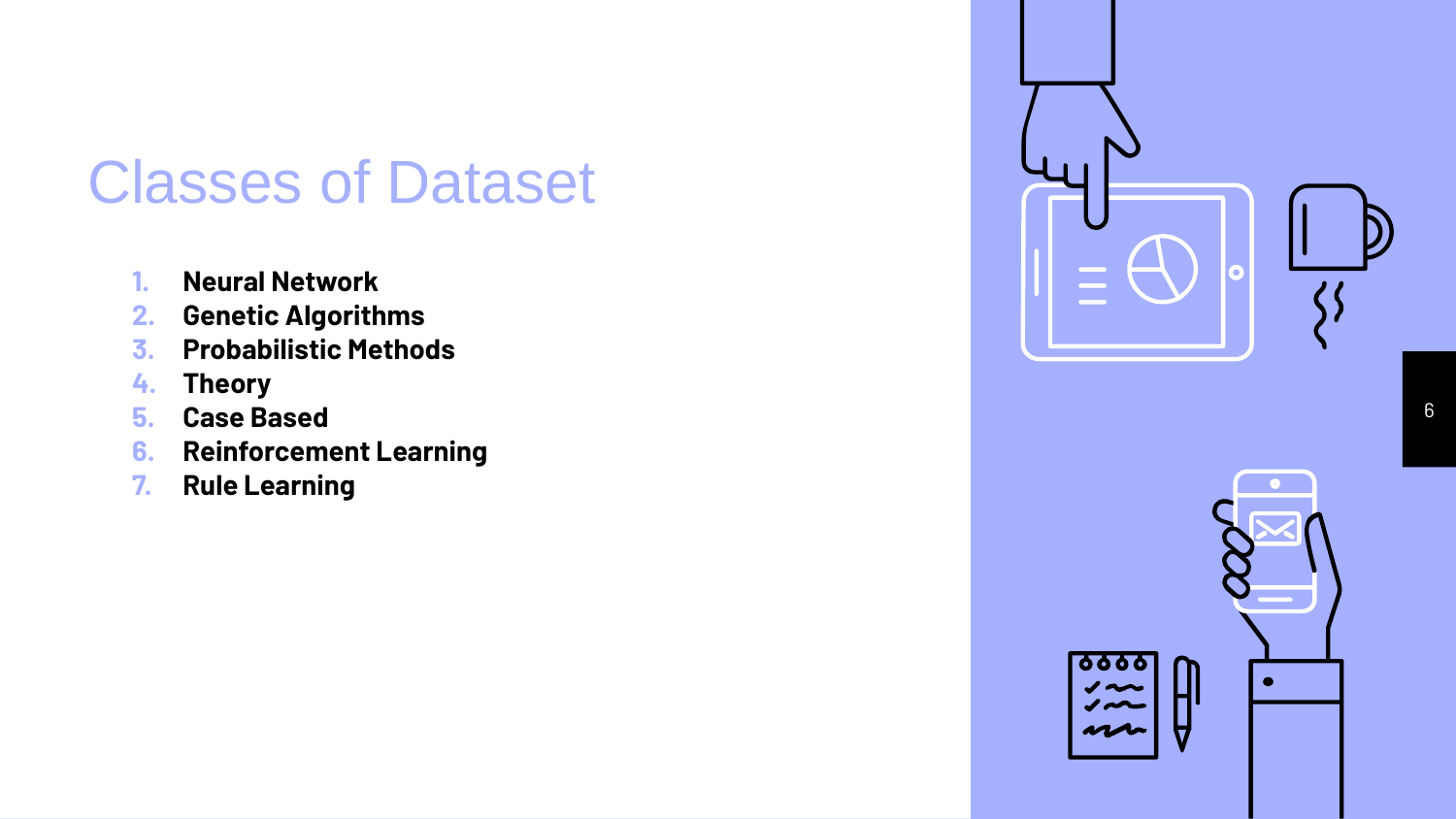

# Classes of Dataset
Neural Network
Genetic Algorithms
Probabilistic Methods
Theory
Case Based
Reinforcement Learning
Rule Learning
6